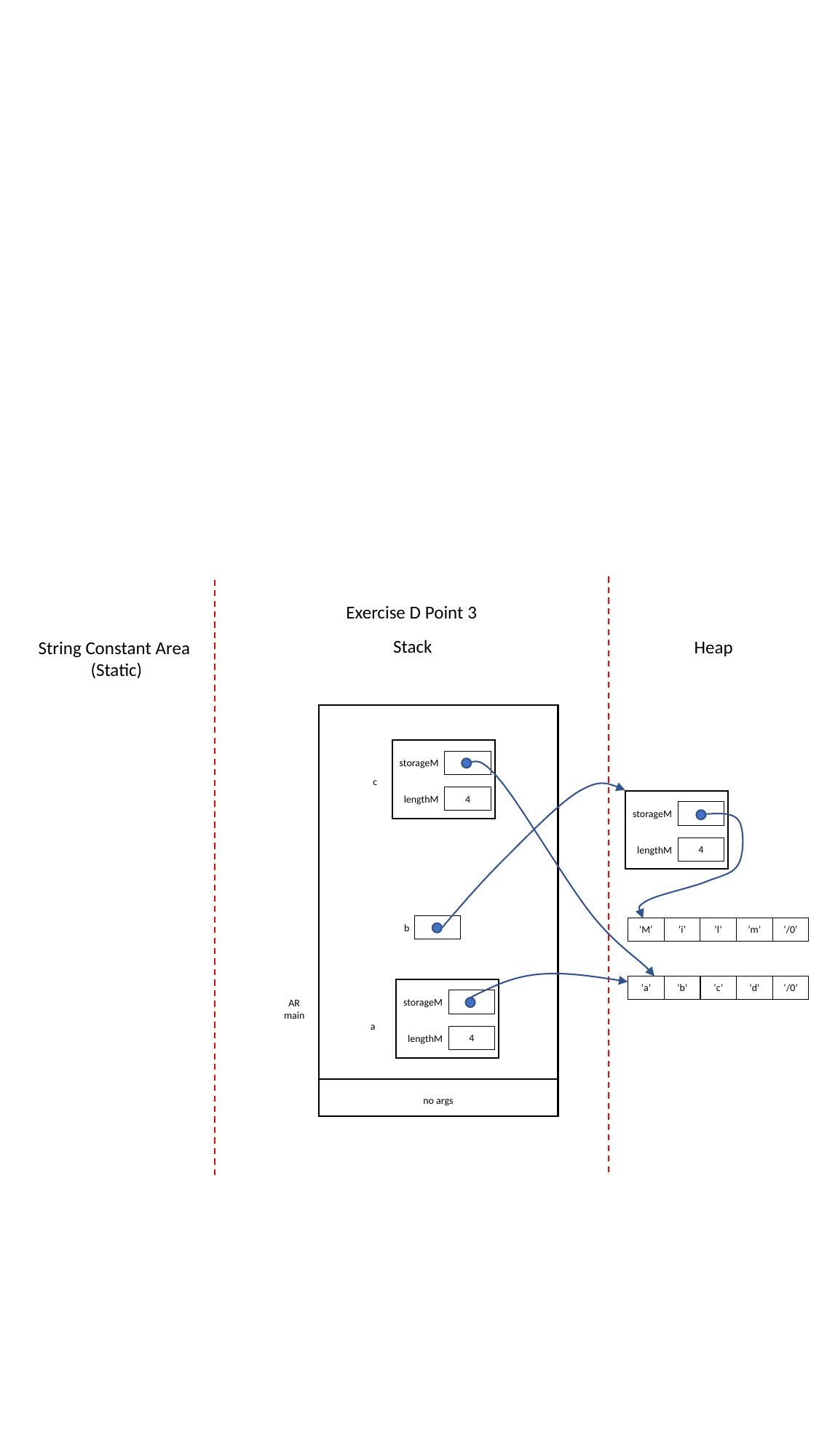

Exercise D Point 3
Stack
Heap
String Constant Area
(Static)

storageM

4
lengthM

c

storageM
4
lengthM

b
‘M’
‘i’
‘l’
‘m’
‘/0’

‘a’
‘b’
‘c’
‘d’
‘/0’

storageM

4
lengthM
AR
main
a

no args